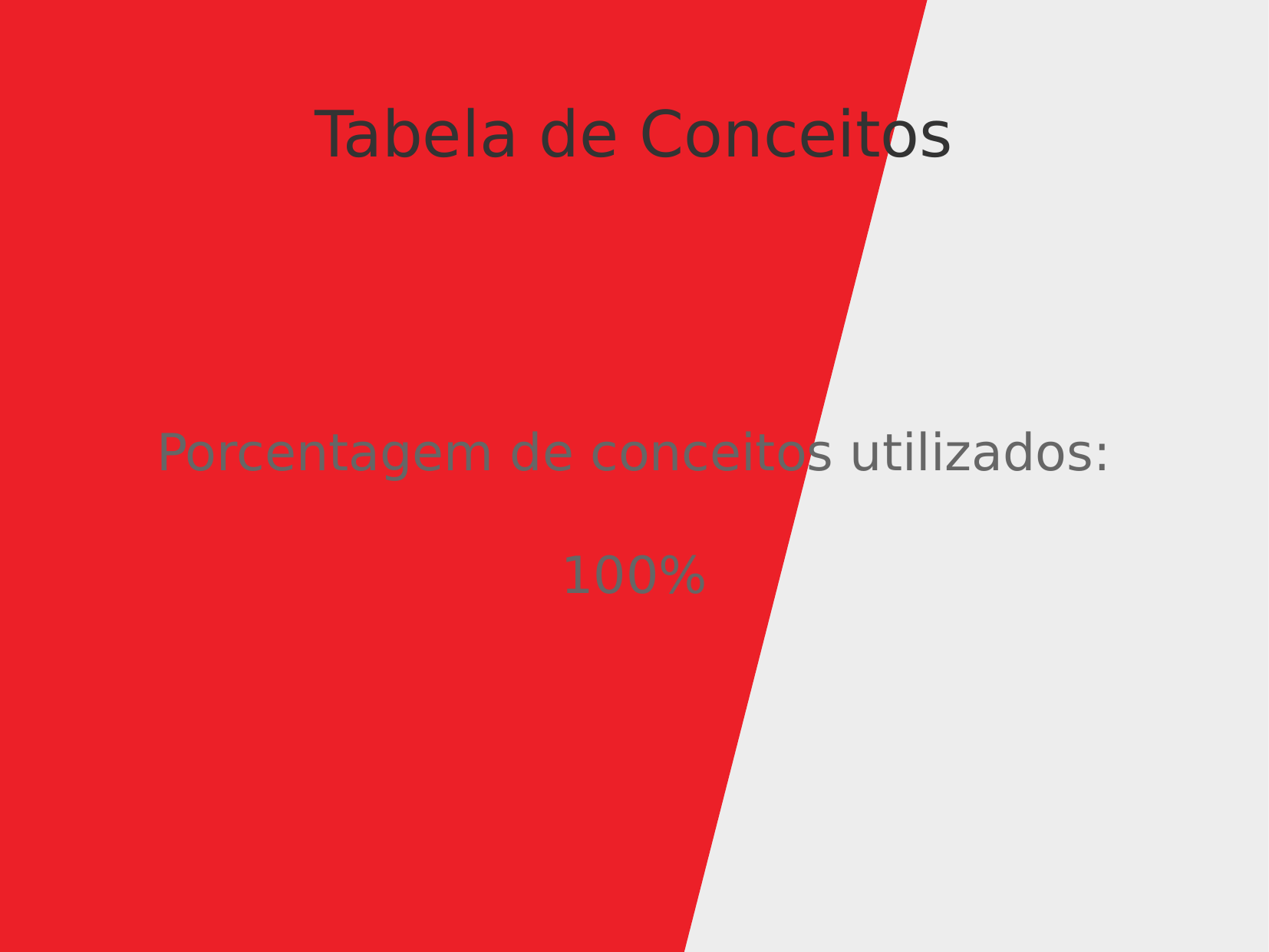

Tabela de Conceitos
Porcentagem de conceitos utilizados:

100%